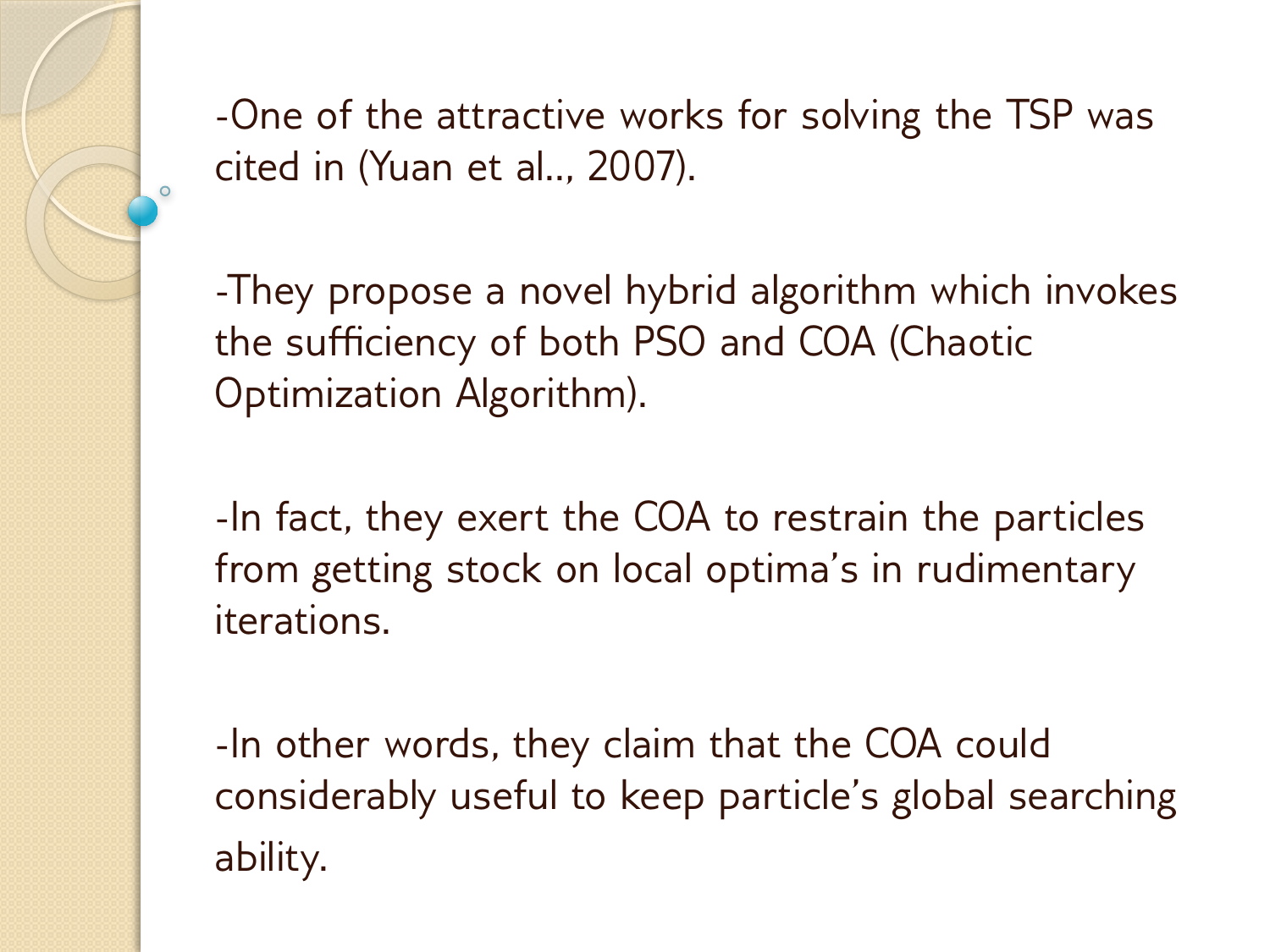

-One of the attractive works for solving the TSP was cited in (Yuan et al.., 2007).

-They propose a novel hybrid algorithm which invokes the sufficiency of both PSO and COA (Chaotic Optimization Algorithm).

-In fact, they exert the COA to restrain the particles from getting stock on local optima’s in rudimentary iterations.

-In other words, they claim that the COA could considerably useful to keep particle’s global searching
ability.